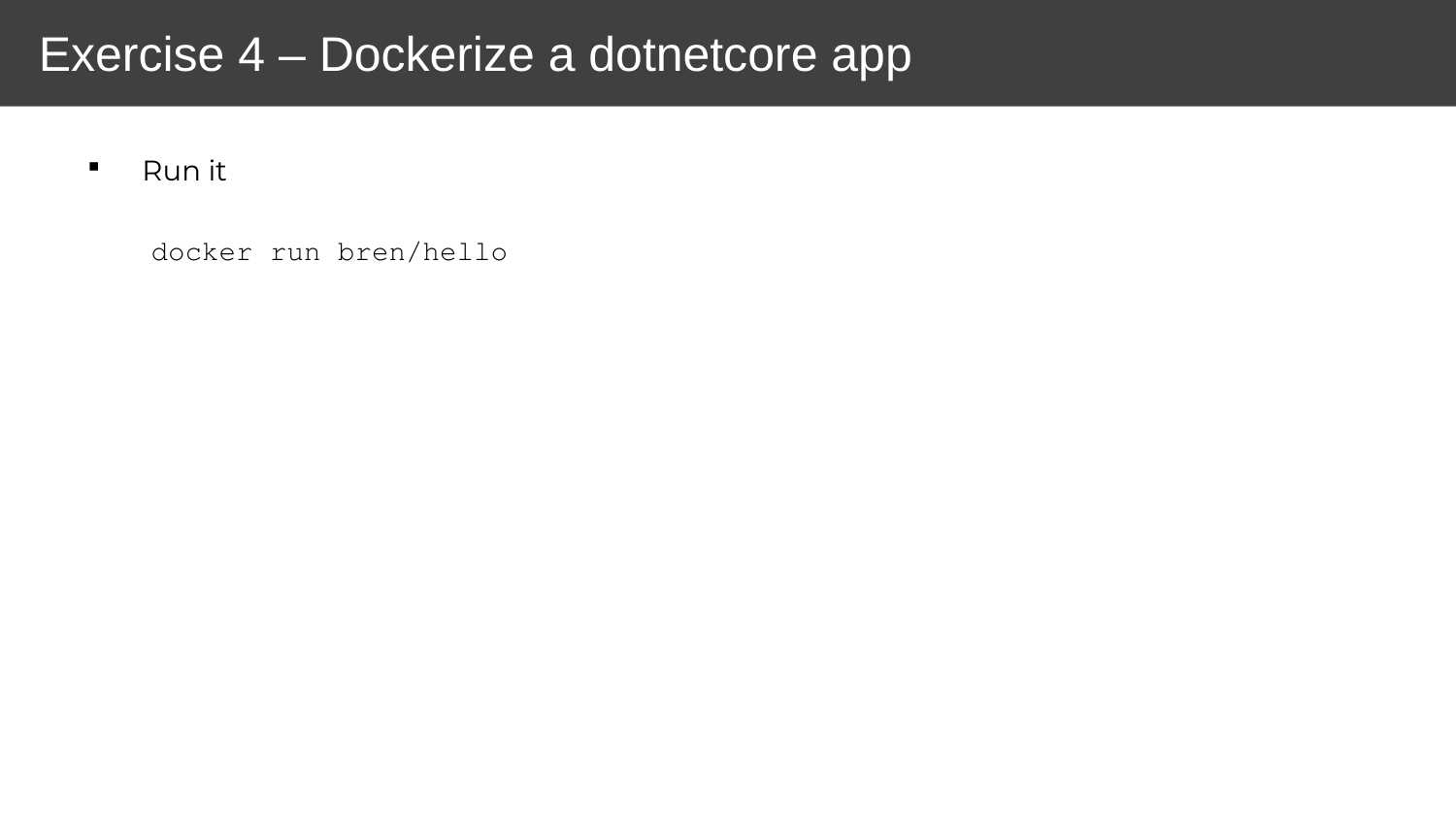

# Exercise 4 – Dockerize a dotnetcore app
Run it

docker run bren/hello